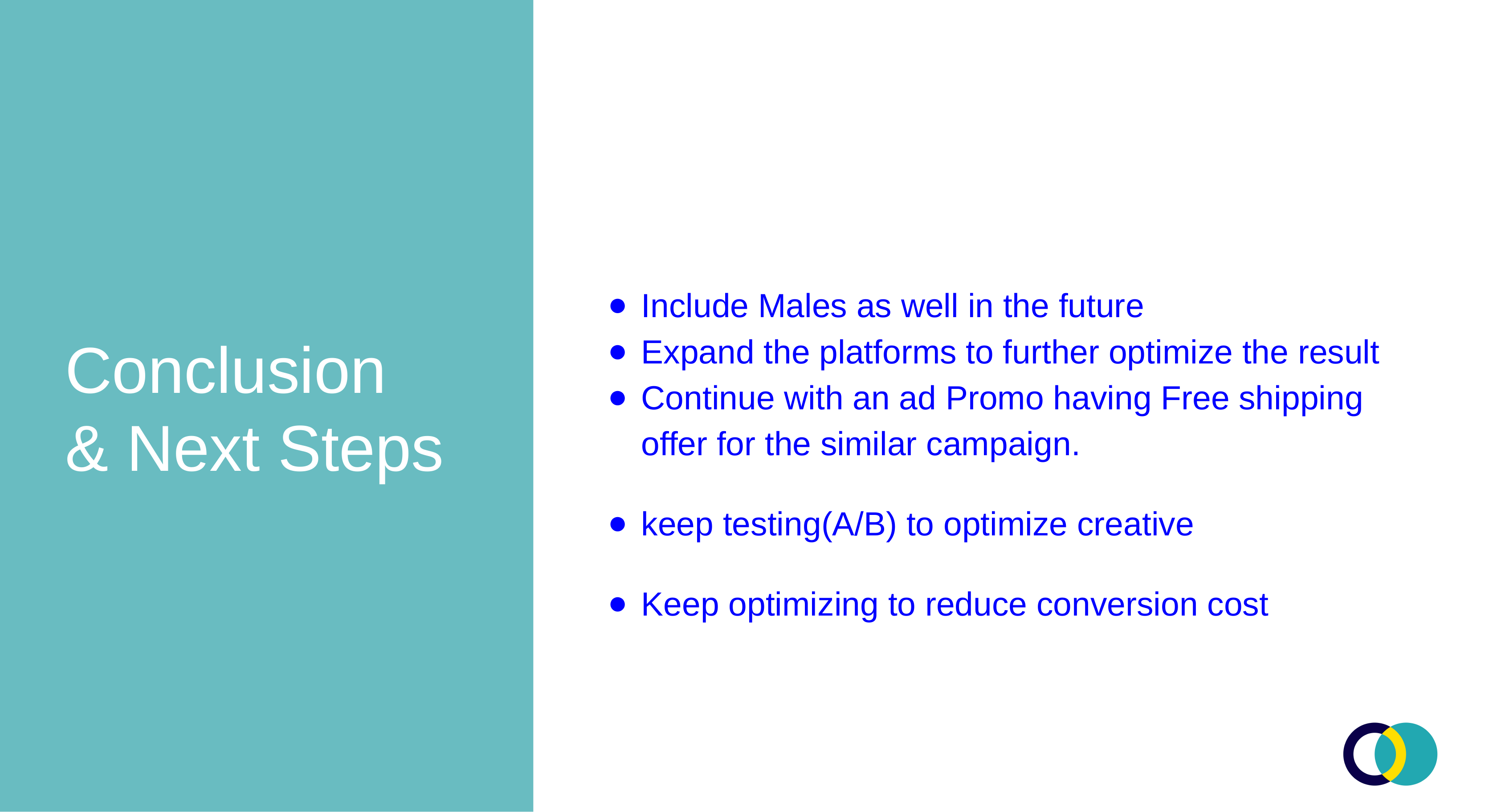

Include Males as well in the future
Expand the platforms to further optimize the result
Continue with an ad Promo having Free shipping offer for the similar campaign.
keep testing(A/B) to optimize creative
Keep optimizing to reduce conversion cost

# Conclusion & Next Steps